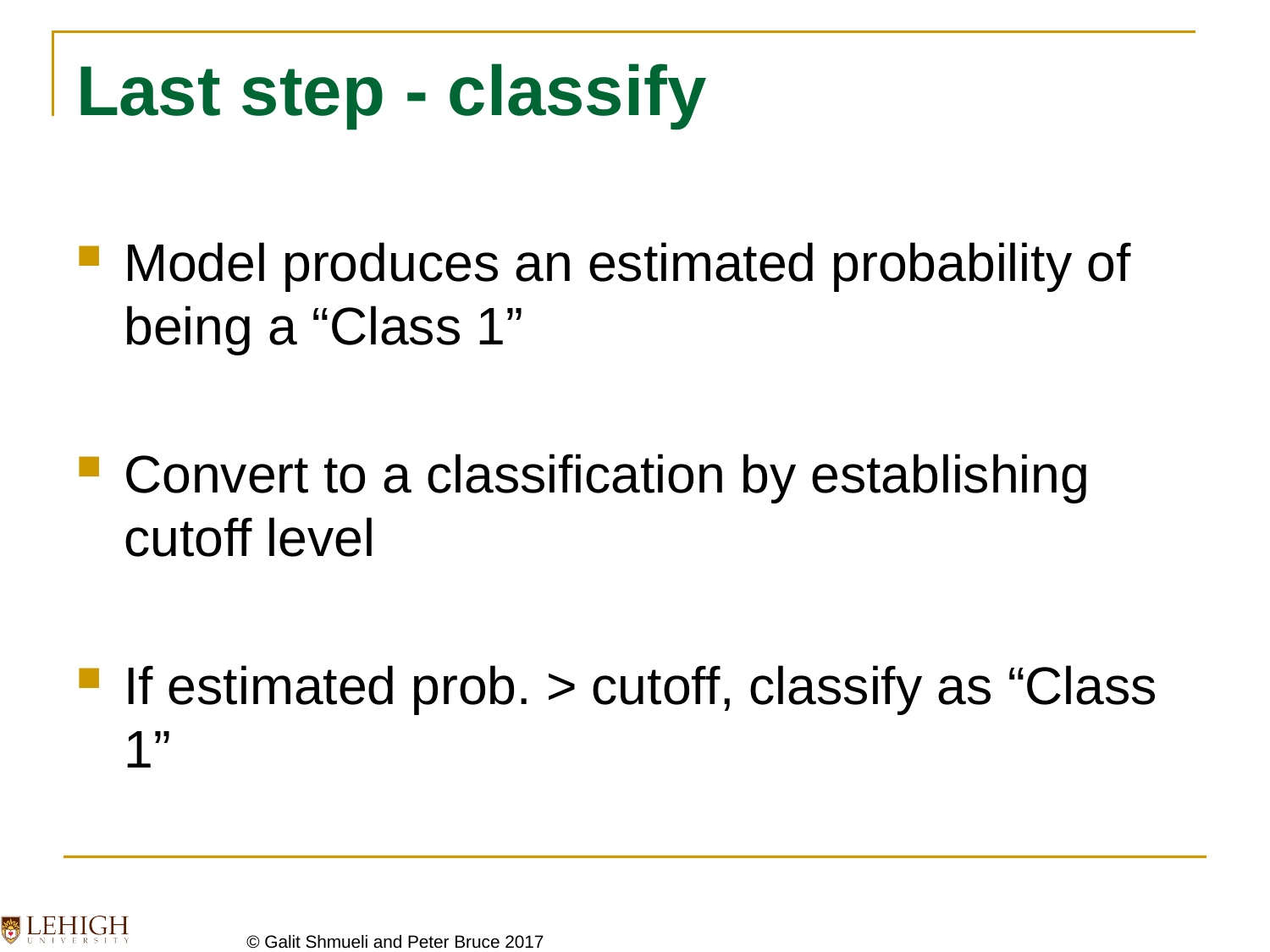

# Last step - classify
Model produces an estimated probability of being a “Class 1”

Convert to a classification by establishing cutoff level

If estimated prob. > cutoff, classify as “Class 1”